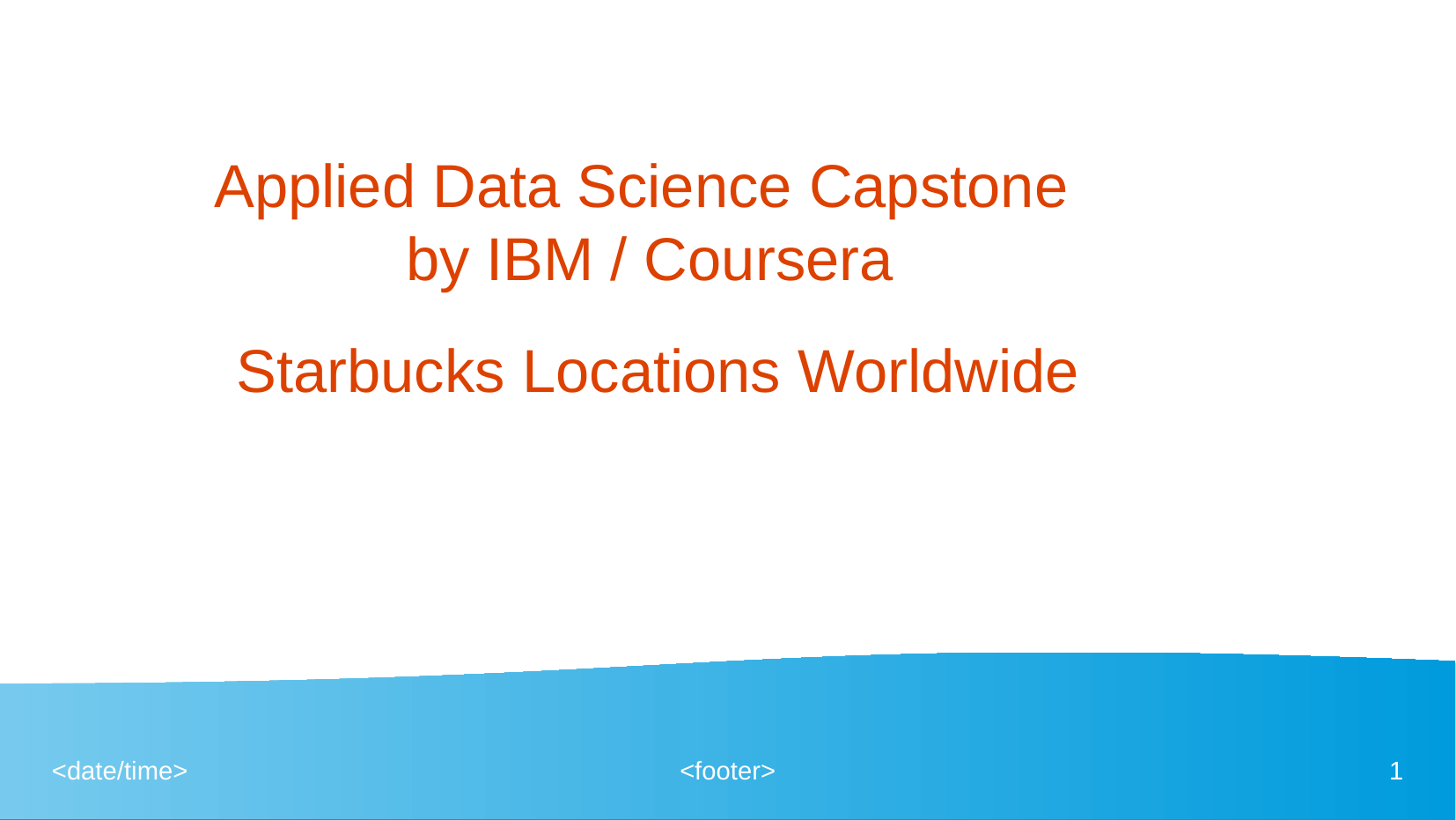

Applied Data Science Capstone
by IBM / Coursera
 Starbucks Locations Worldwide